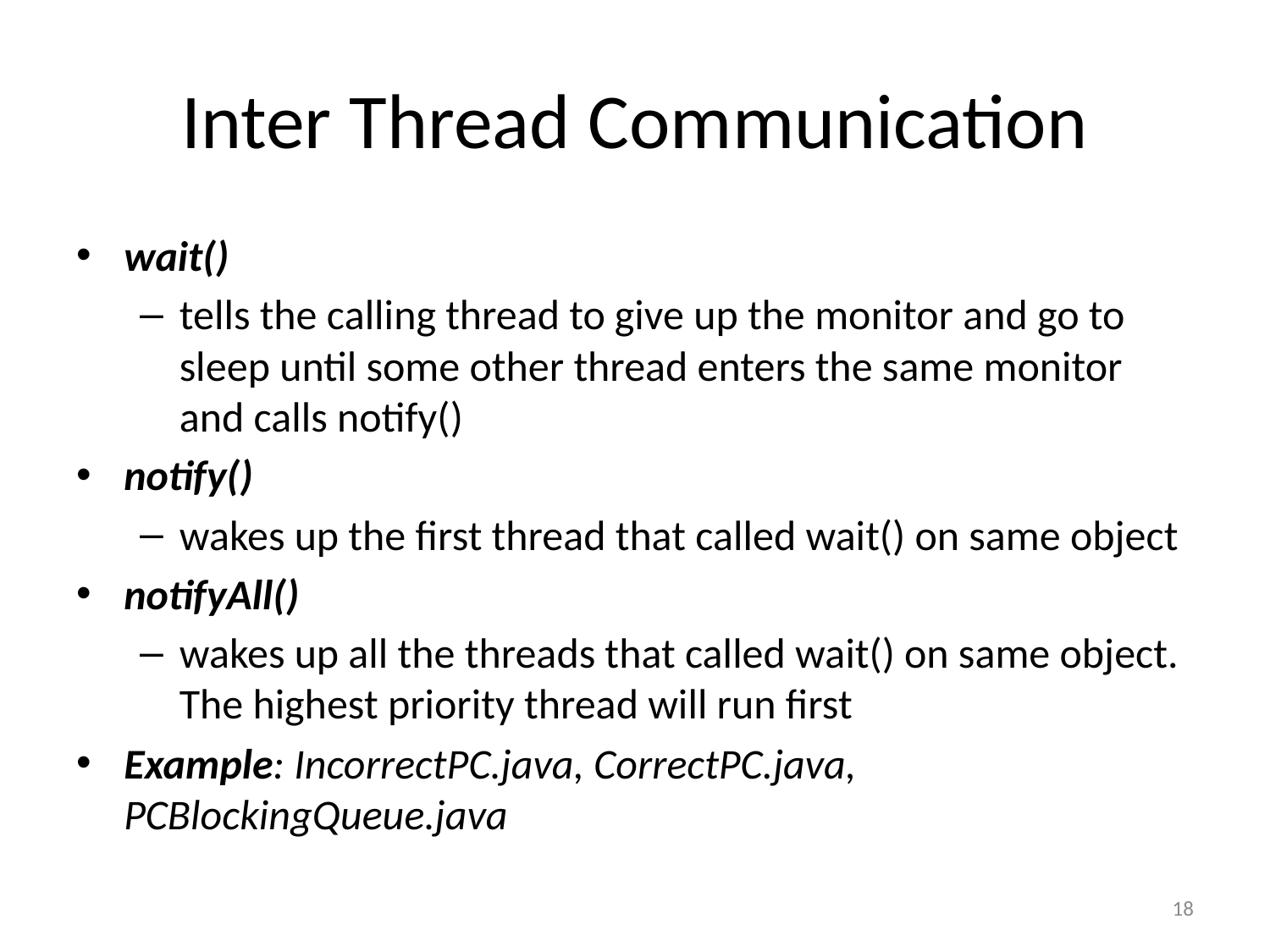

# Inter Thread Communication
wait()
tells the calling thread to give up the monitor and go to sleep until some other thread enters the same monitor and calls notify()
notify()
wakes up the first thread that called wait() on same object
notifyAll()
wakes up all the threads that called wait() on same object. The highest priority thread will run first
Example: IncorrectPC.java, CorrectPC.java, PCBlockingQueue.java

18